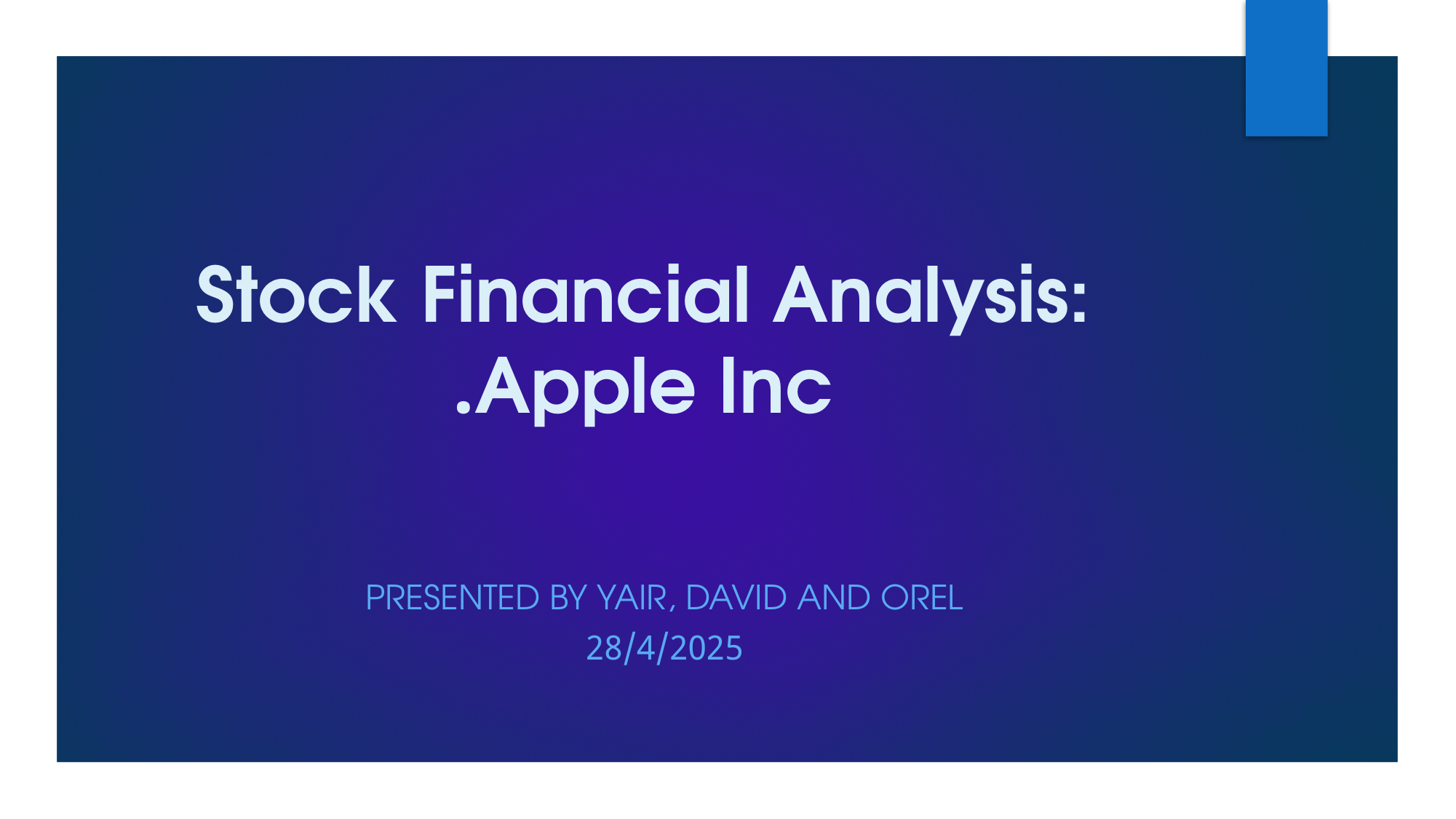

# Stock Financial Analysis: Apple Inc.
Presented by Yair, David and Orel
28/4/2025